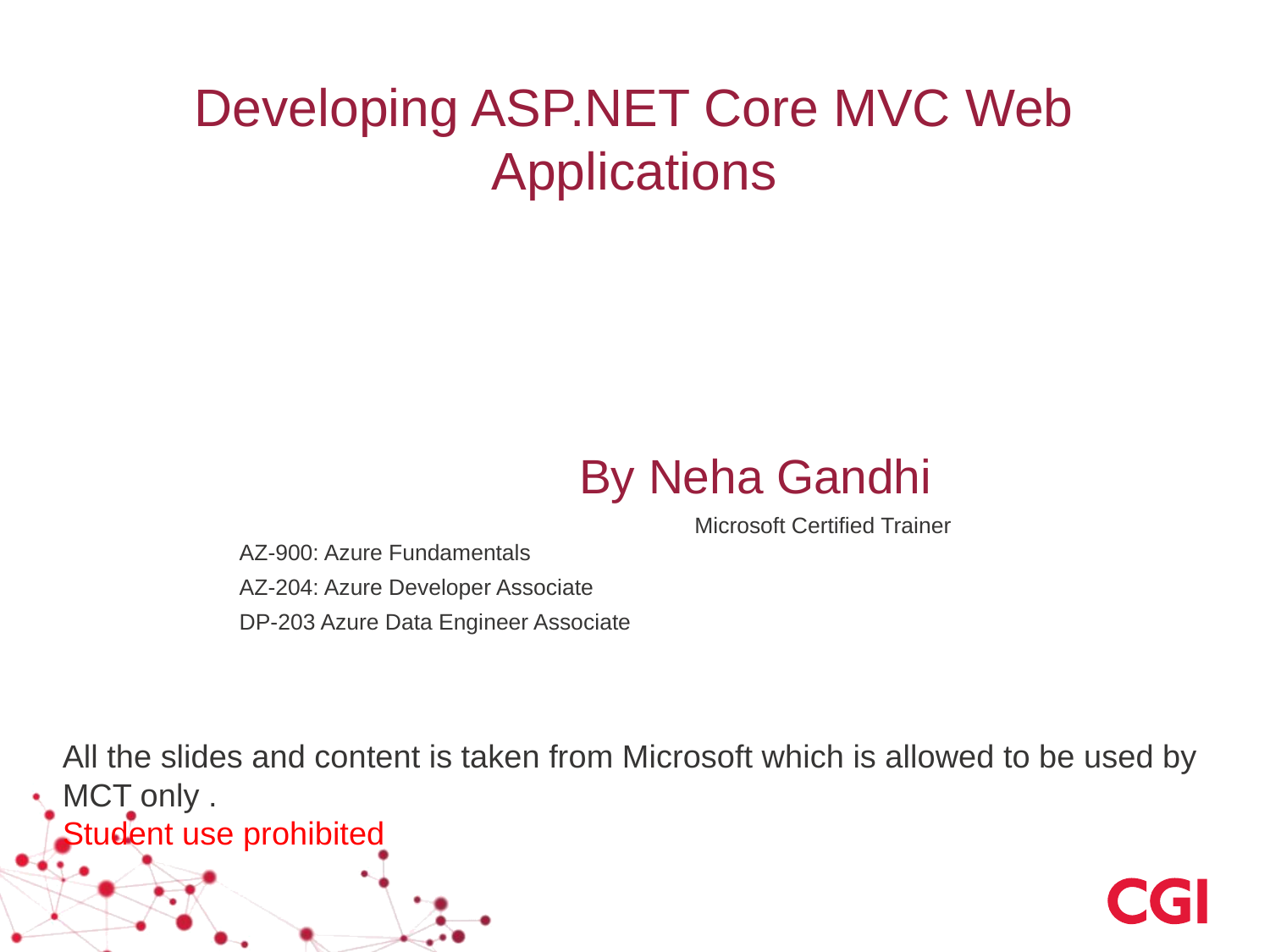

# Developing ASP.NET Core MVC Web Applications

				              By Neha Gandhi
                                                                                                       Microsoft Certified Trainer
  					          AZ-900: Azure Fundamentals
  					          AZ-204: Azure Developer Associate
					          DP-203 Azure Data Engineer Associate

All the slides and content is taken from Microsoft which is allowed to be used by MCT only .
Student use prohibited